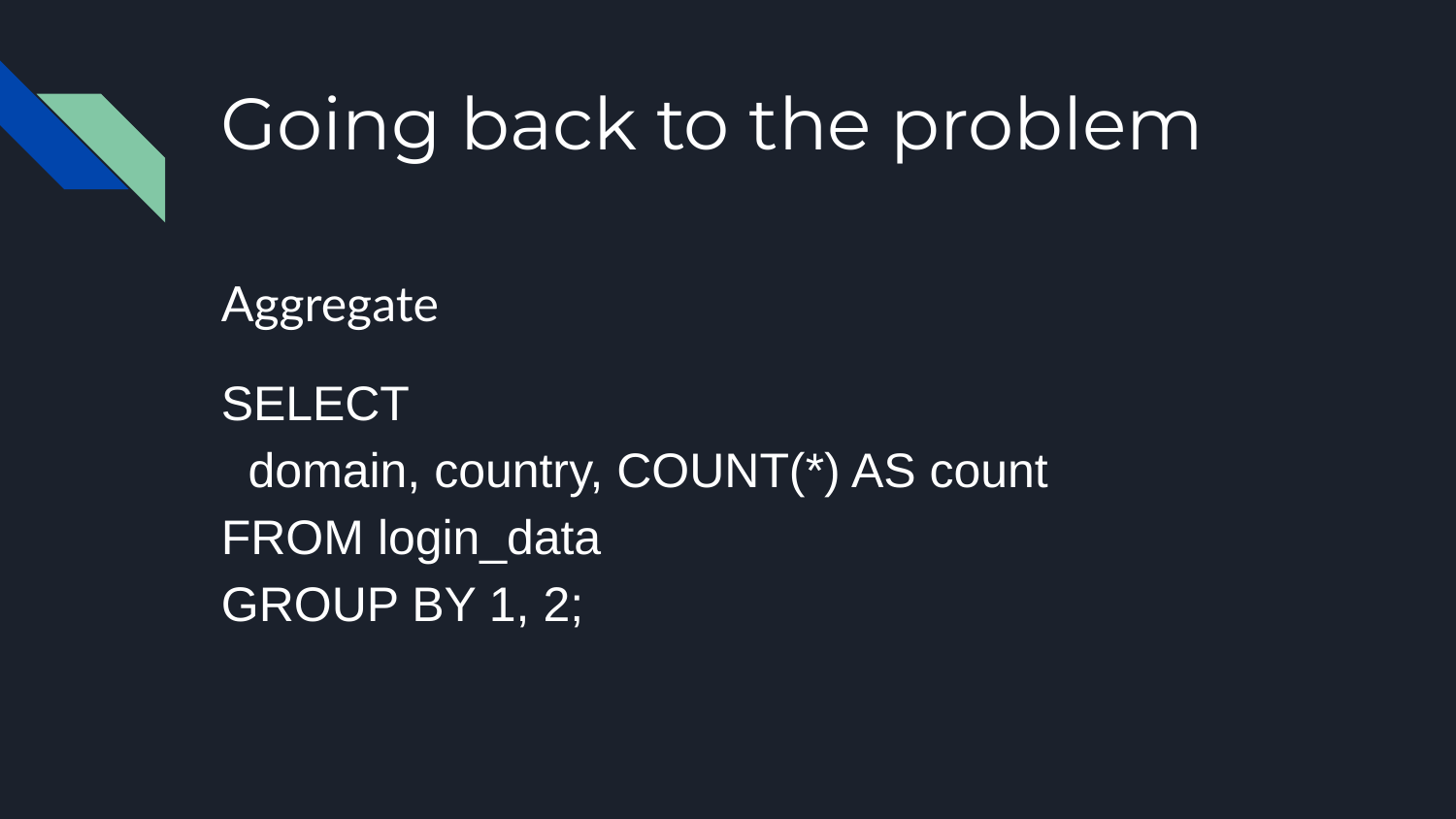

# Going back to the problem
Aggregate
SELECT
  domain, country, COUNT(*) AS count
FROM login_data
GROUP BY 1, 2;